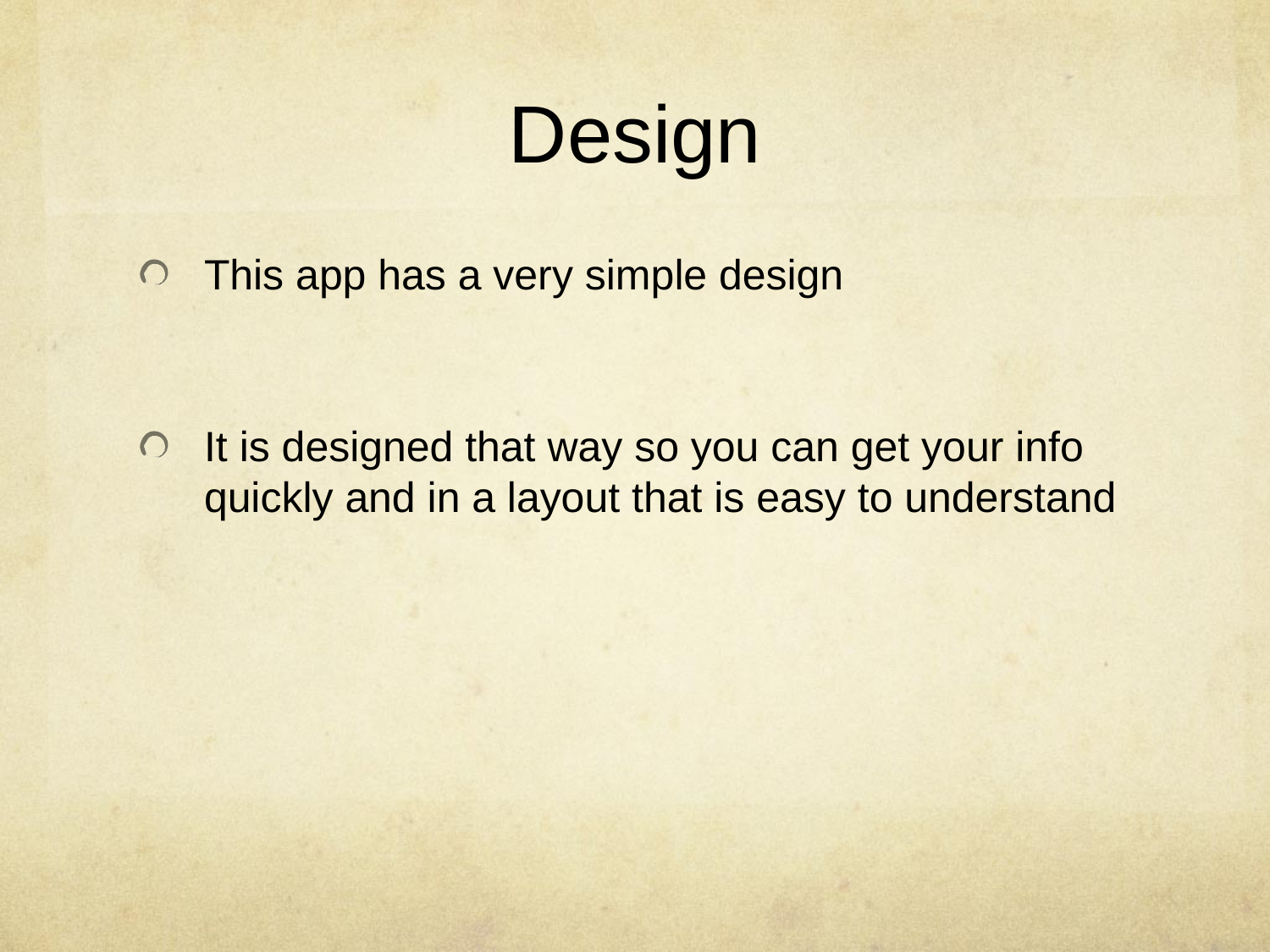

# Design
This app has a very simple design

It is designed that way so you can get your info quickly and in a layout that is easy to understand